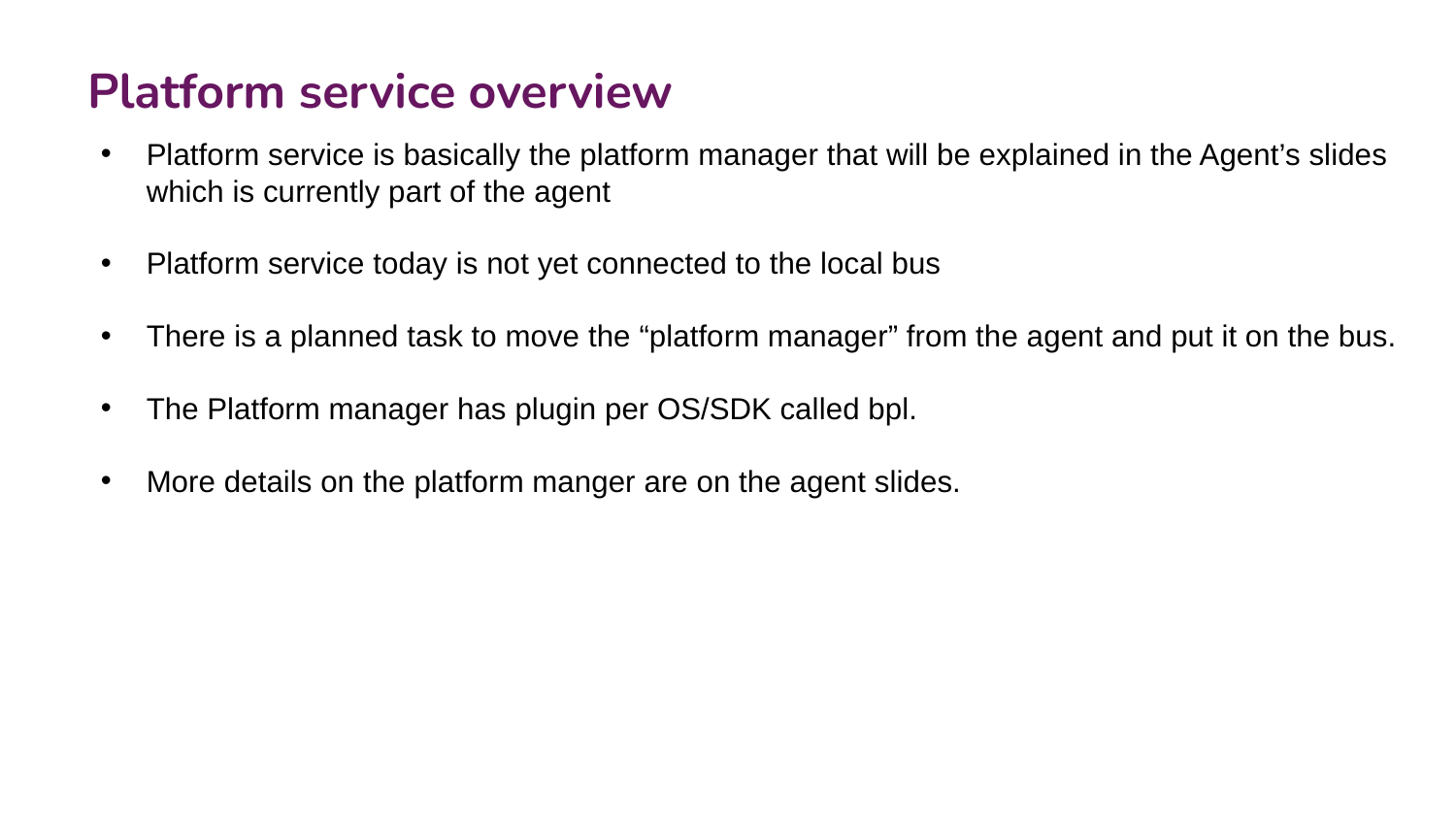

Platform service overview
Platform service is basically the platform manager that will be explained in the Agent’s slides which is currently part of the agent

Platform service today is not yet connected to the local bus

There is a planned task to move the “platform manager” from the agent and put it on the bus.

The Platform manager has plugin per OS/SDK called bpl.

More details on the platform manger are on the agent slides.